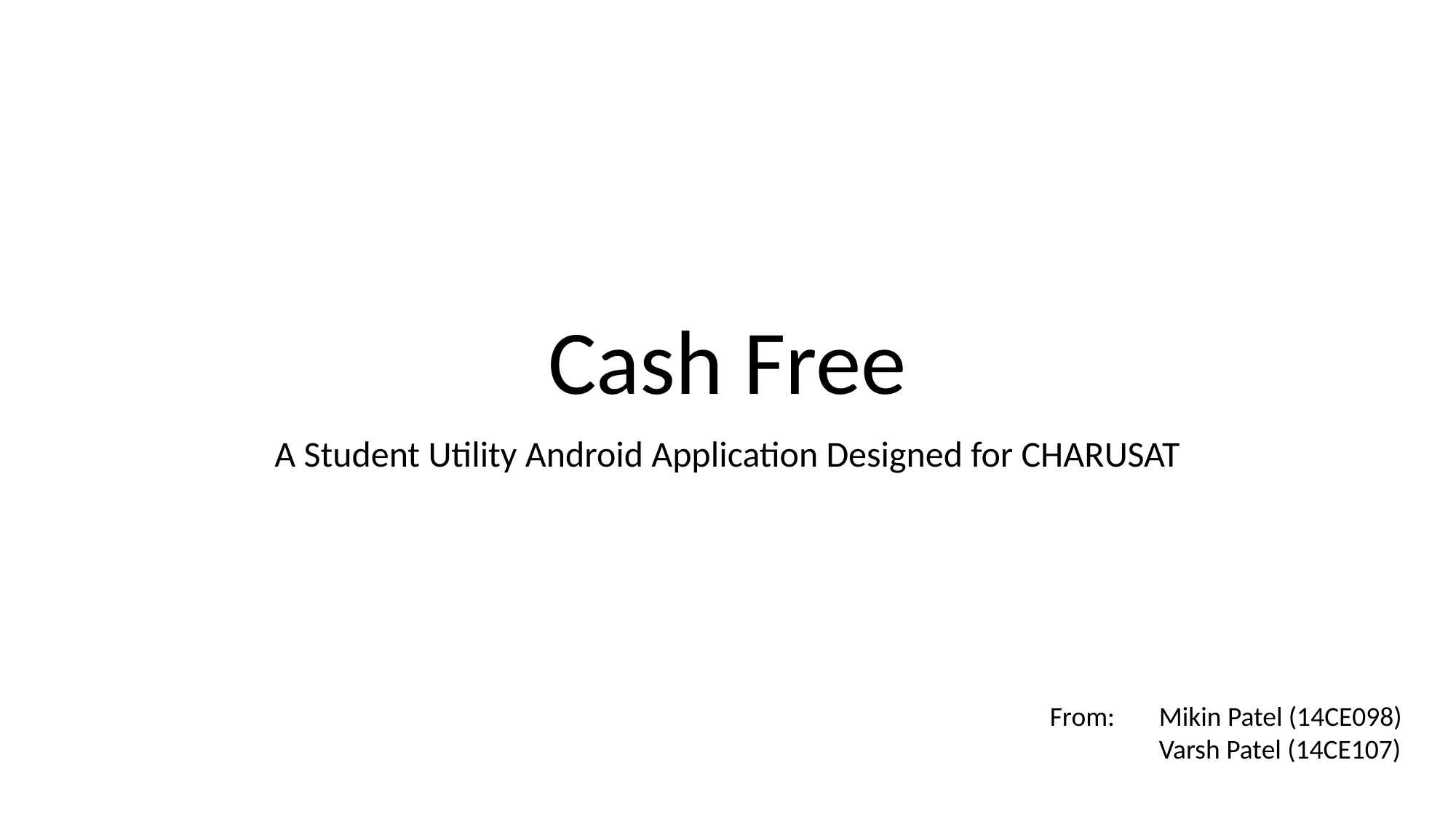

# Cash Free
A Student Utility Android Application Designed for CHARUSAT
From: 	Mikin Patel (14CE098)
	Varsh Patel (14CE107)